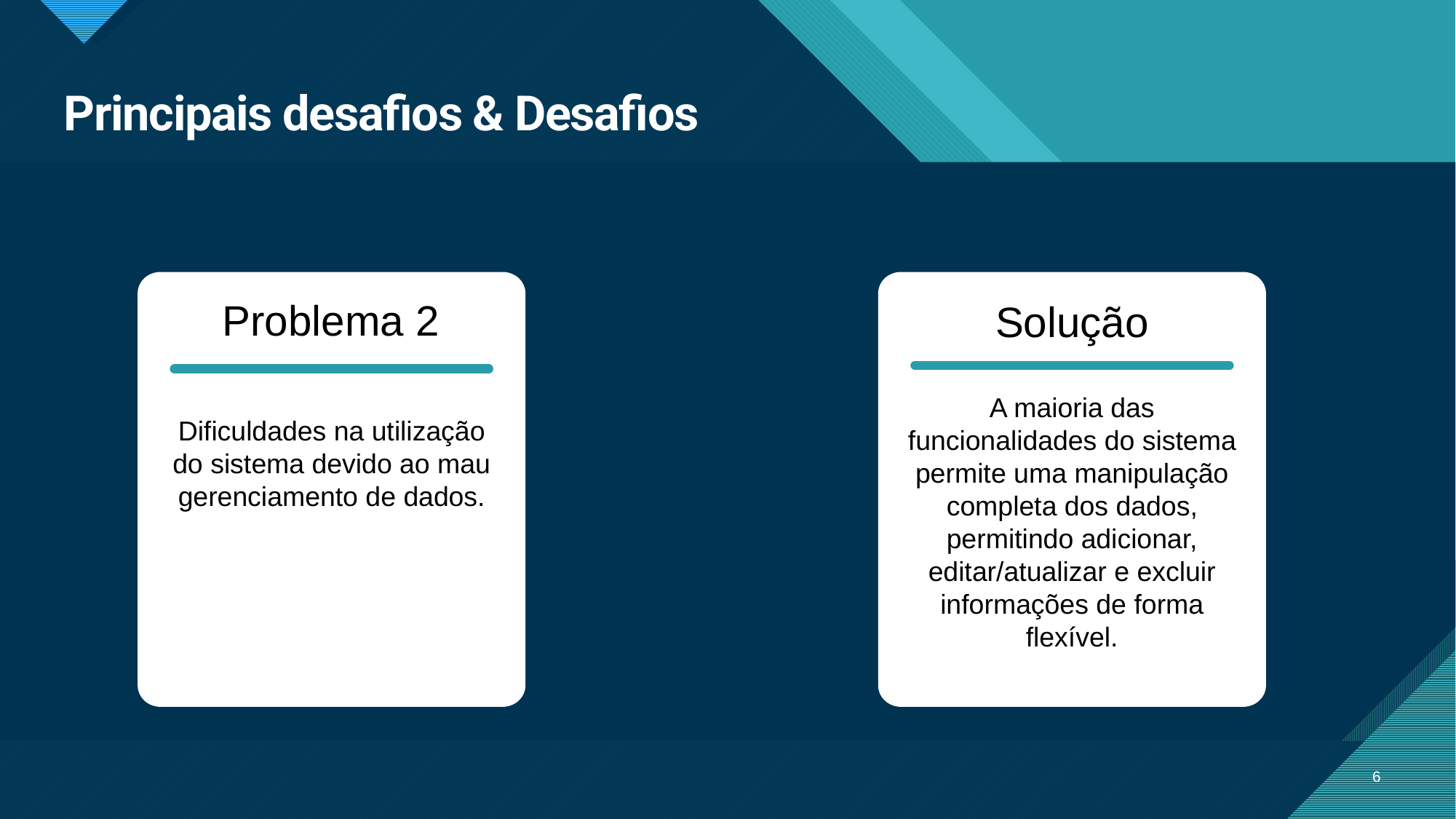

# Principais desafios & Desafios

Problema 2
Solução
A maioria das funcionalidades do sistema permite uma manipulação completa dos dados, permitindo adicionar, editar/atualizar e excluir informações de forma flexível.
Dificuldades na utilização do sistema devido ao mau gerenciamento de dados.
6